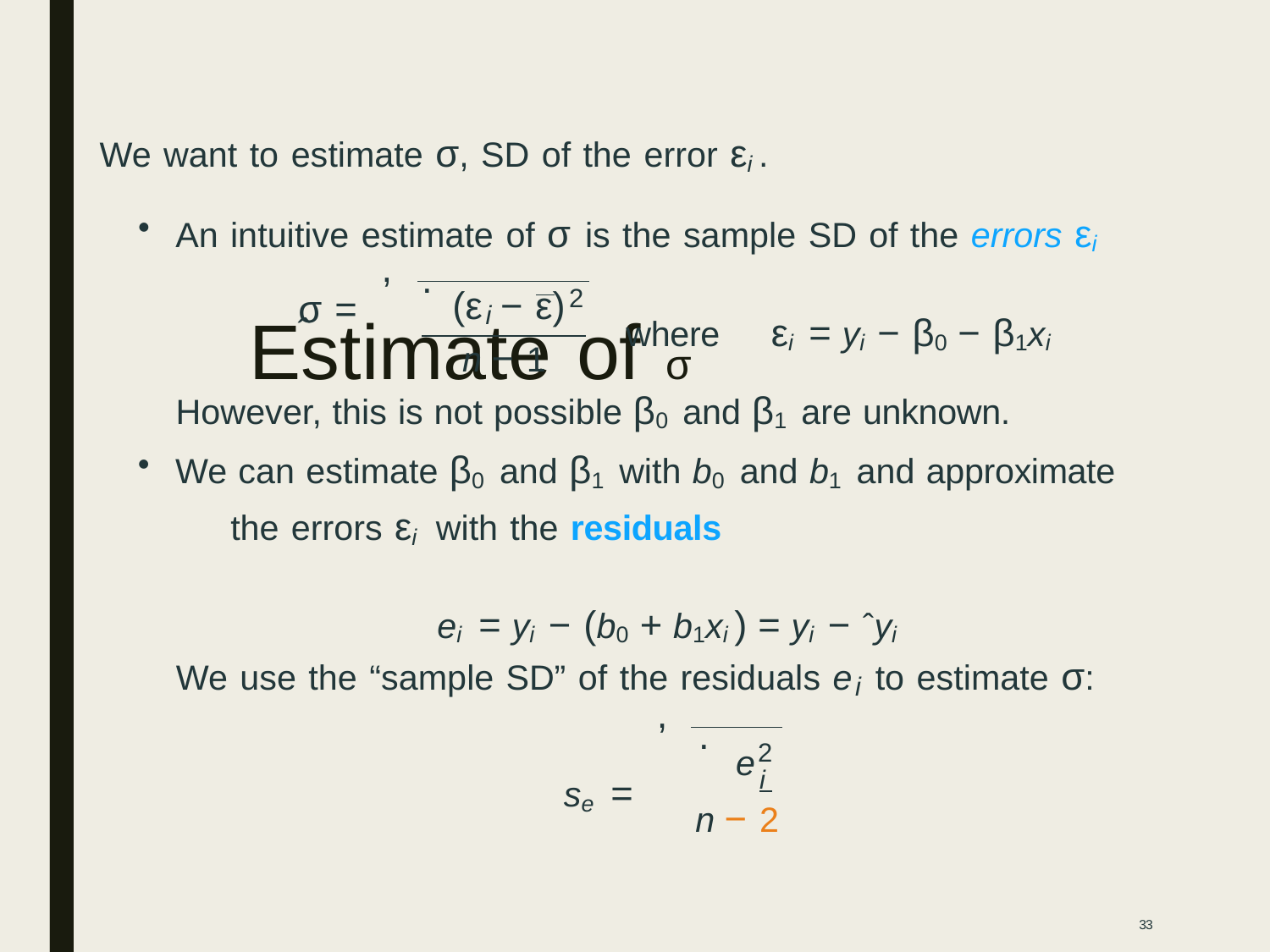

We want to estimate σ, SD of the error εi .
An intuitive estimate of σ is the sample SD of the errors εi
,
.
(ε − ε)
2

i
σ =
ˆ
where	εi = yi − β0 − β1xi
# Estimate of σ
n − 1

However, this is not possible β0 and β1 are unknown.
We can estimate β0 and β1 with b0 and b1 and approximate 	the errors εi with the residuals
ei = yi − (b0 + b1xi ) = yi − ˆyi
We use the “sample SD” of the residuals e to estimate σ:
i
,
.

2
e
	i
se =
n − 2
33